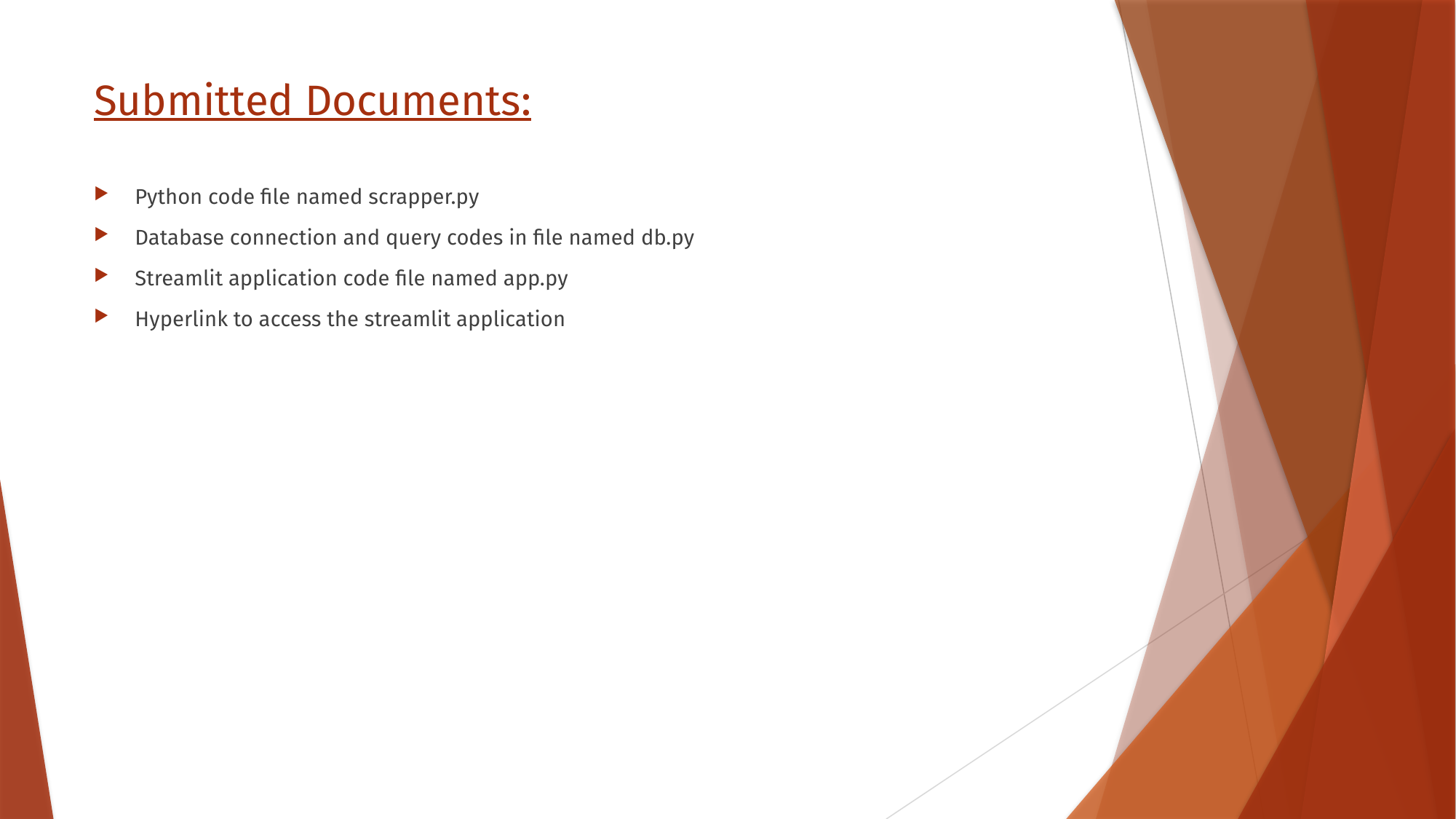

# Submitted Documents:
Python code file named scrapper.py
Database connection and query codes in file named db.py
Streamlit application code file named app.py
Hyperlink to access the streamlit application